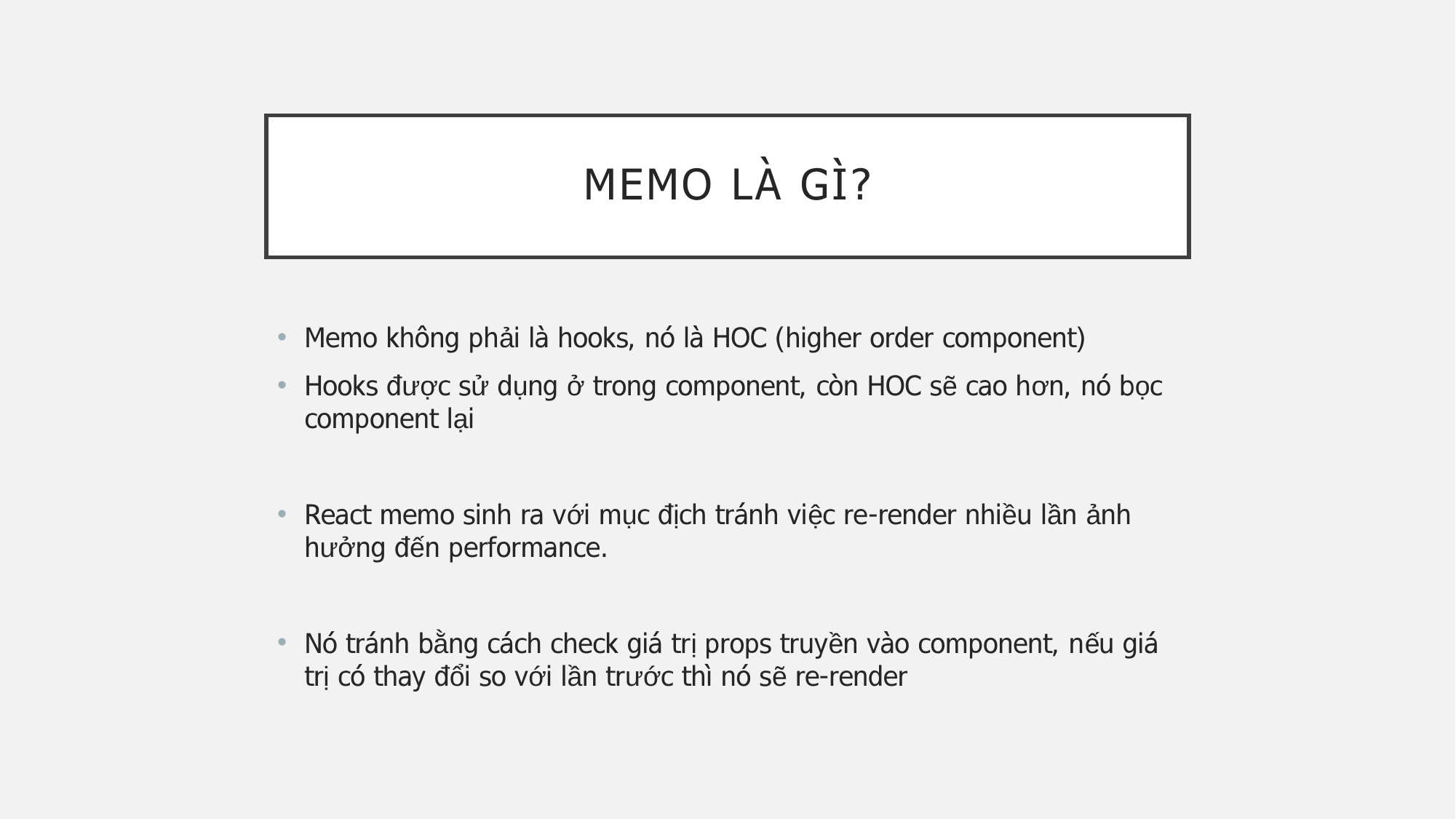

# memo là gì?
Memo không phải là hooks, nó là HOC (higher order component)
Hooks được sử dụng ở trong component, còn HOC sẽ cao hơn, nó bọc component lại

React memo sinh ra với mục địch tránh việc re-render nhiều lần ảnh hưởng đến performance.

Nó tránh bằng cách check giá trị props truyền vào component, nếu giá trị có thay đổi so với lần trước thì nó sẽ re-render